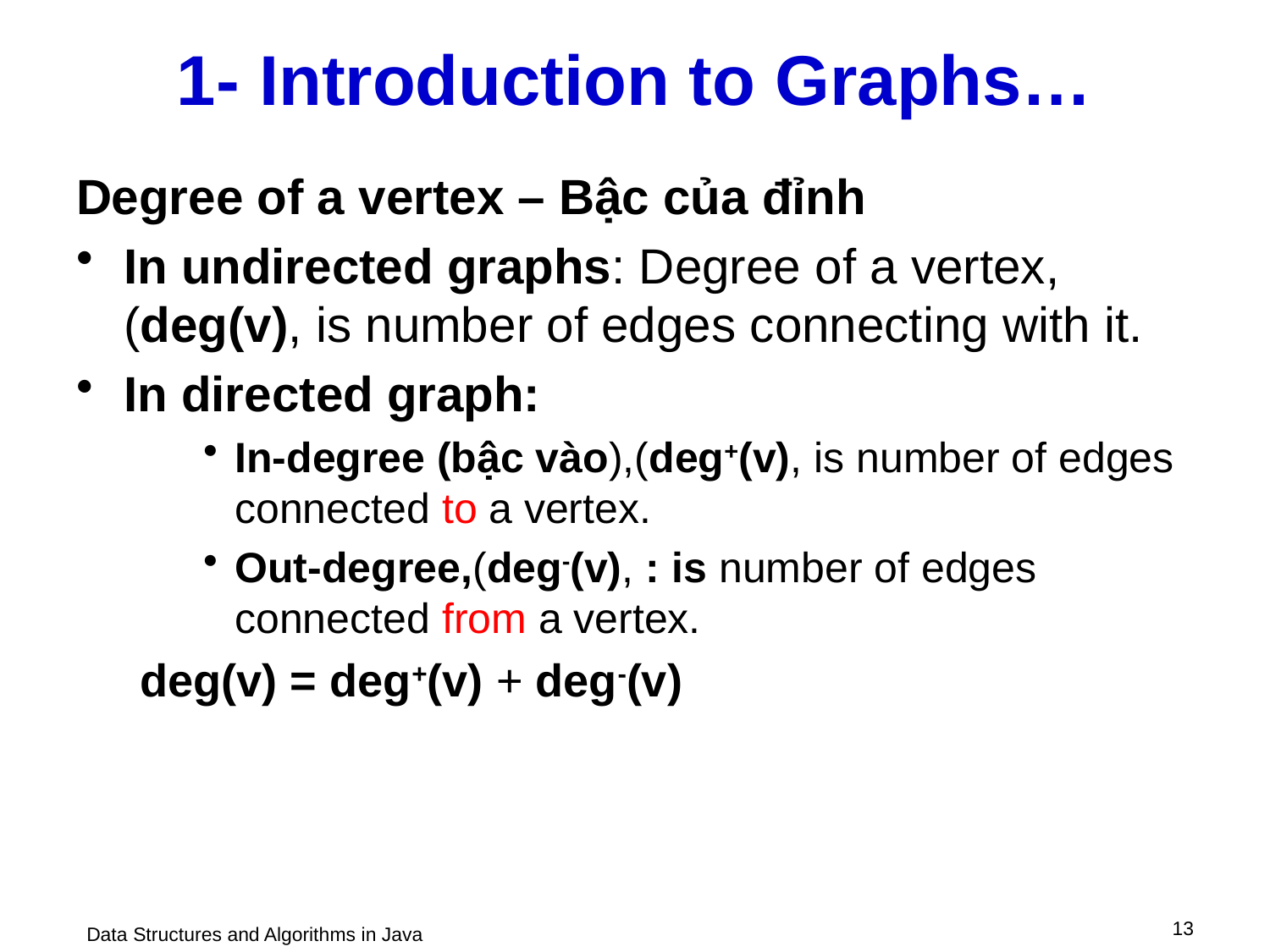

# 1- Introduction to Graphs…
Degree of a vertex – Bậc của đỉnh
In undirected graphs: Degree of a vertex, (deg(v), is number of edges connecting with it.
In directed graph:
In-degree (bậc vào),(deg+(v), is number of edges connected to a vertex.
Out-degree,(deg-(v), : is number of edges connected from a vertex.
deg(v) = deg+(v) + deg-(v)

 13